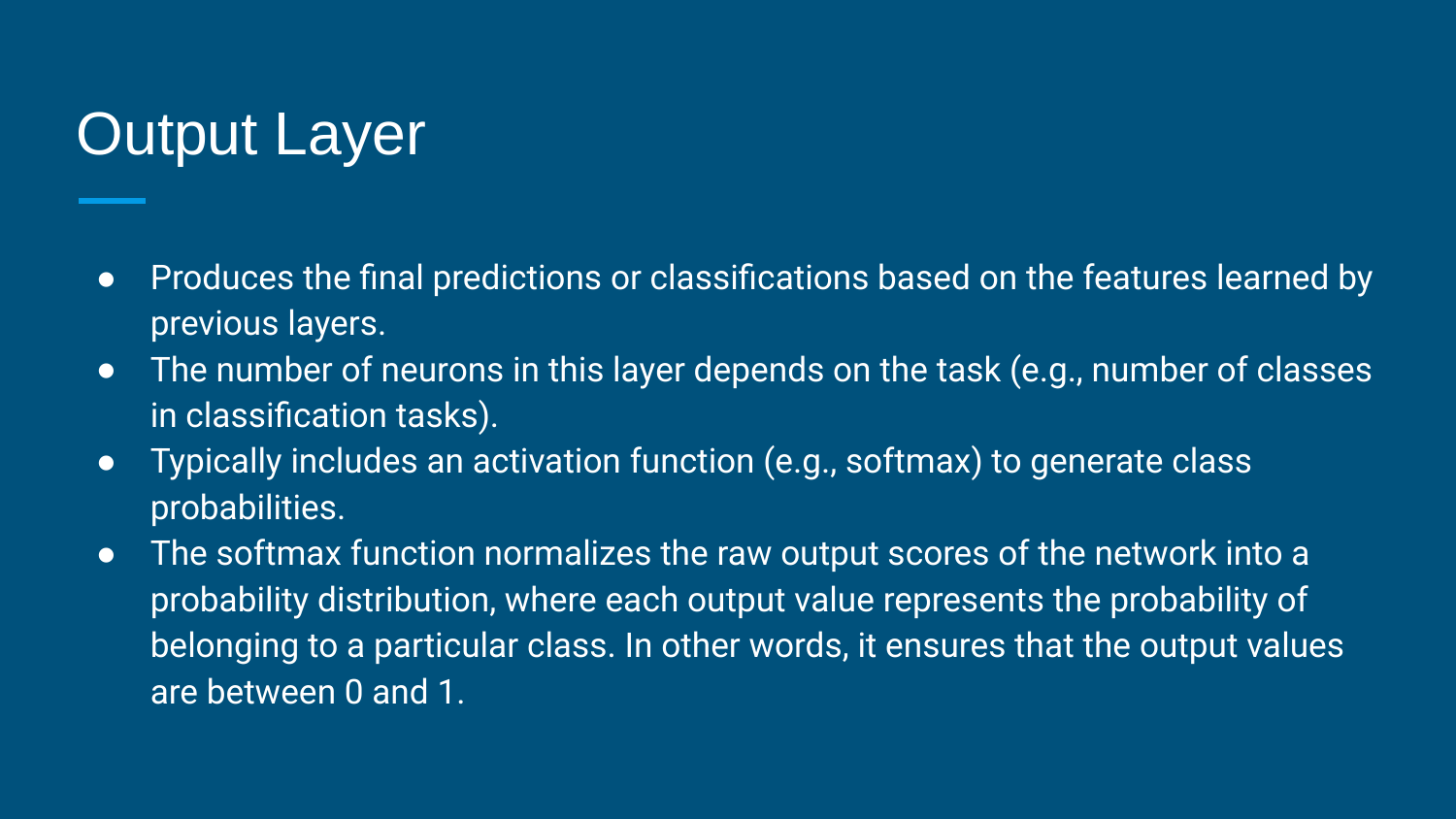

# Output Layer
Produces the final predictions or classifications based on the features learned by previous layers.
The number of neurons in this layer depends on the task (e.g., number of classes in classification tasks).
Typically includes an activation function (e.g., softmax) to generate class probabilities.
The softmax function normalizes the raw output scores of the network into a probability distribution, where each output value represents the probability of belonging to a particular class. In other words, it ensures that the output values are between 0 and 1.